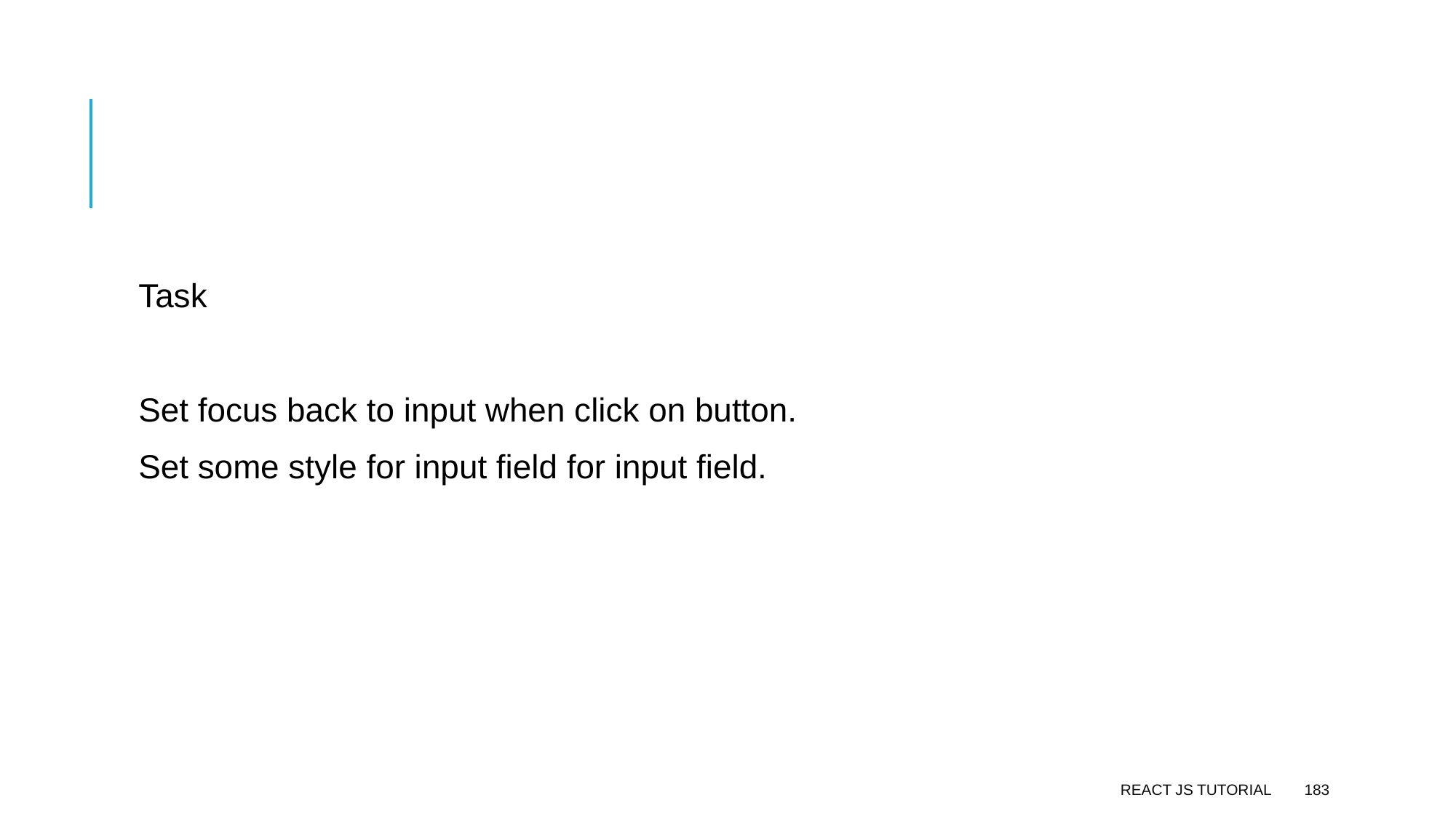

#
Task

Set focus back to input when click on button.
Set some style for input field for input field.
React JS Tutorial
183